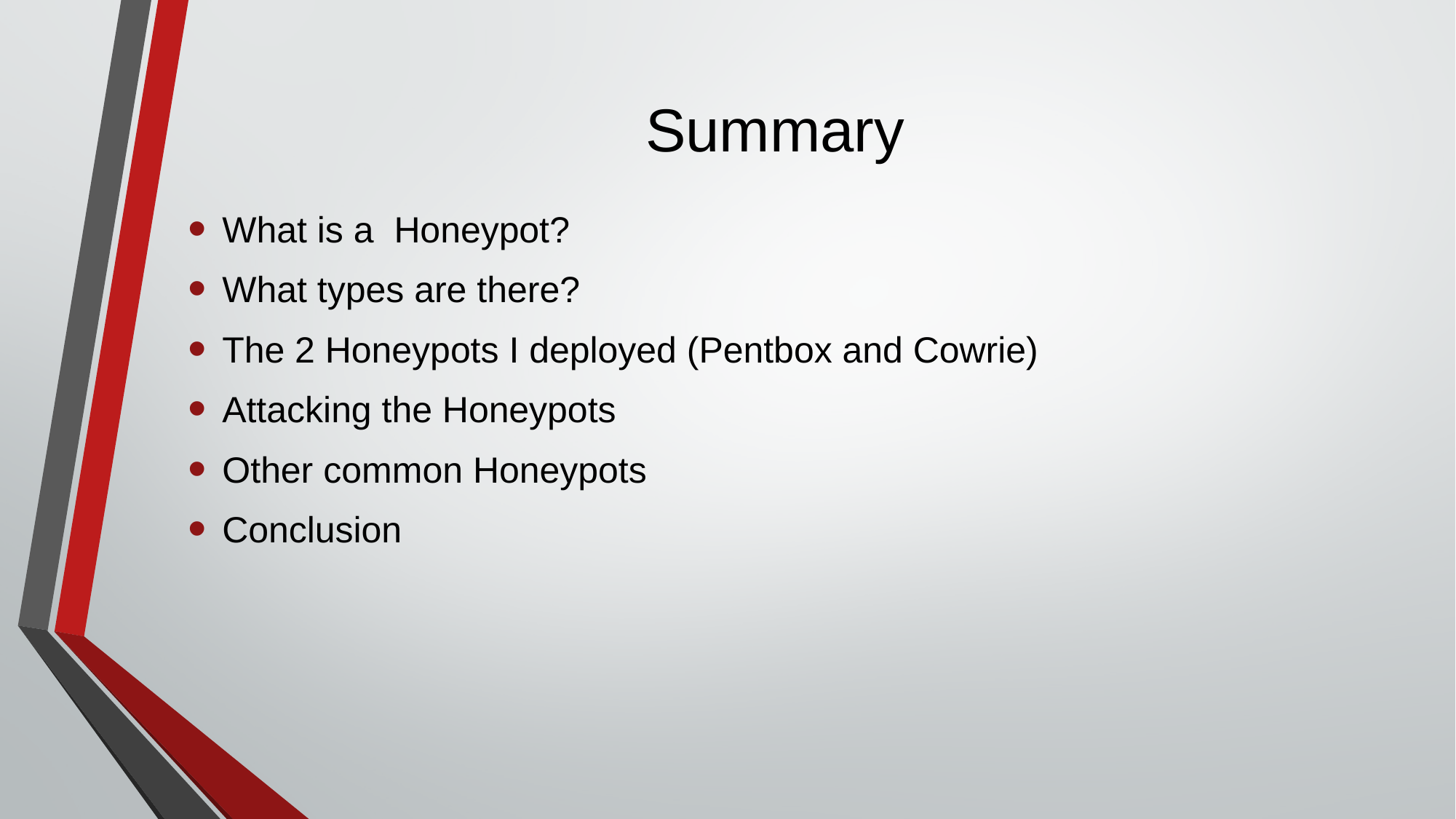

# Summary
What is a  Honeypot?
What types are there?
The 2 Honeypots I deployed (Pentbox and Cowrie)
Attacking the Honeypots
Other common Honeypots
Conclusion